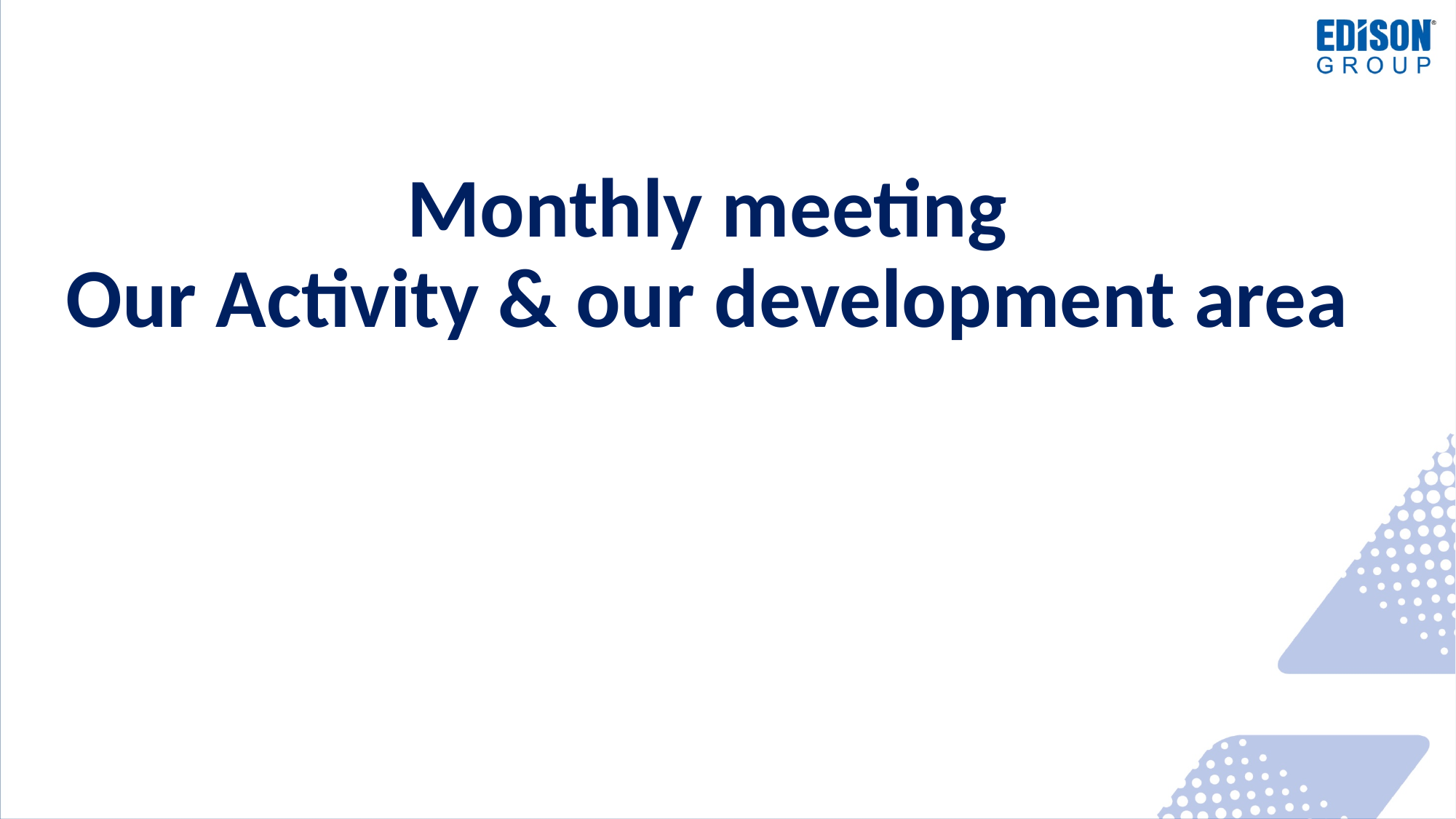

Monthly meeting
Our Activity & our development area